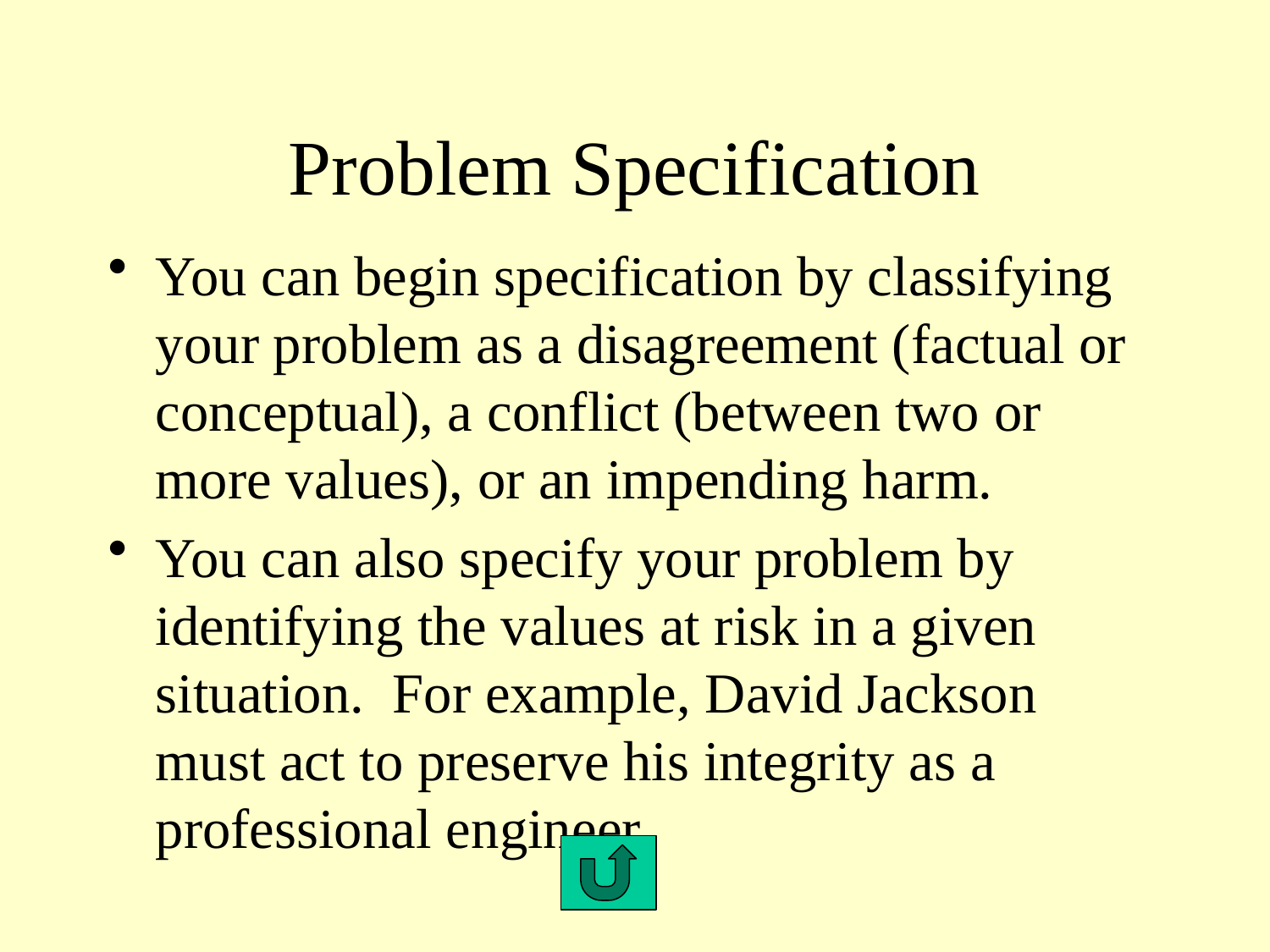

# Problem Specification
You can begin specification by classifying your problem as a disagreement (factual or conceptual), a conflict (between two or more values), or an impending harm.
You can also specify your problem by identifying the values at risk in a given situation.  For example, David Jackson must act to preserve his integrity as a professional engineer.